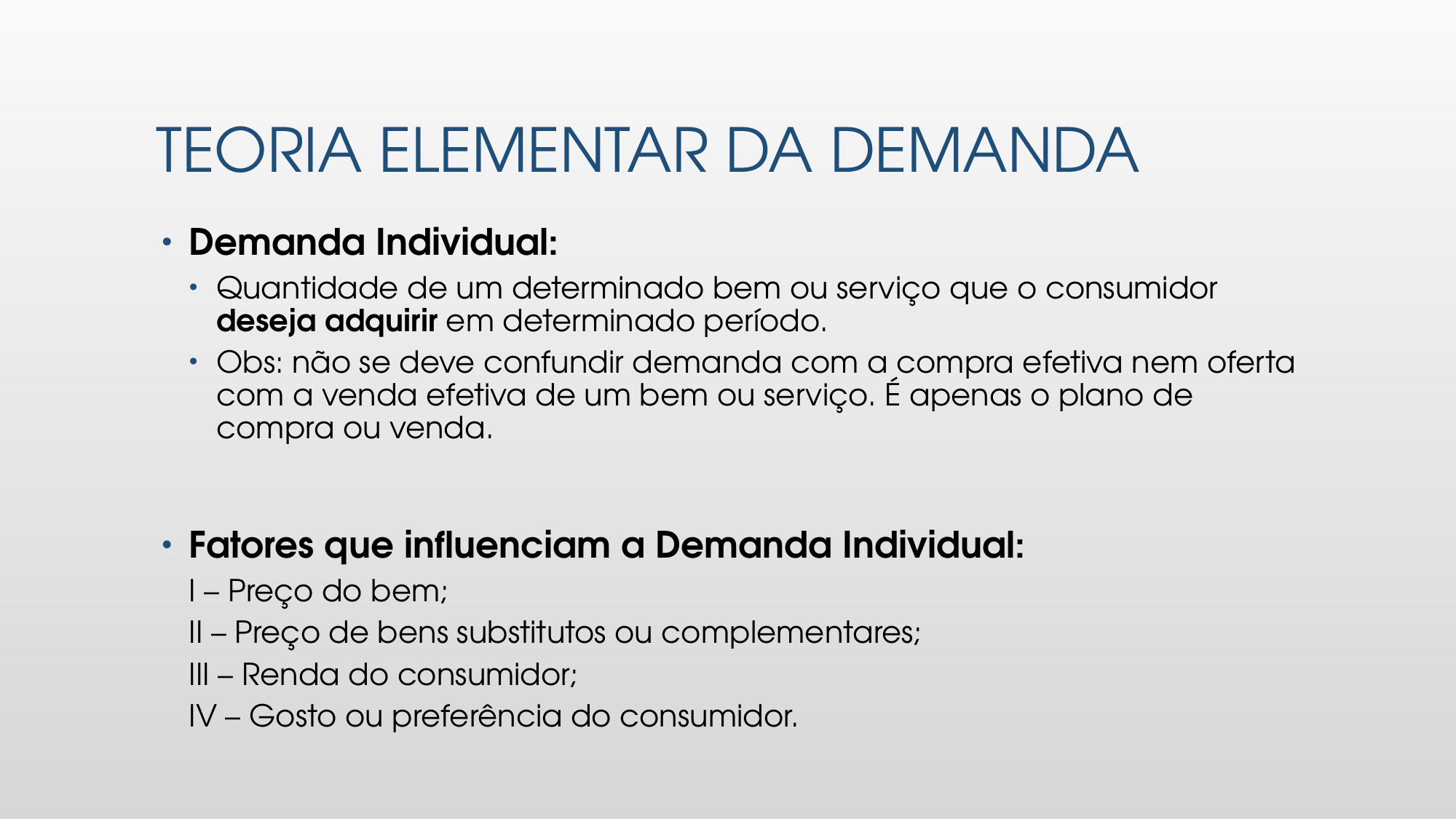

# Teoria elementar da demanda
Demanda Individual:
Quantidade de um determinado bem ou serviço que o consumidor deseja adquirir em determinado período.
Obs: não se deve confundir demanda com a compra efetiva nem oferta com a venda efetiva de um bem ou serviço. É apenas o plano de compra ou venda.

Fatores que influenciam a Demanda Individual:
I – Preço do bem;
II – Preço de bens substitutos ou complementares;
III – Renda do consumidor;
IV – Gosto ou preferência do consumidor.